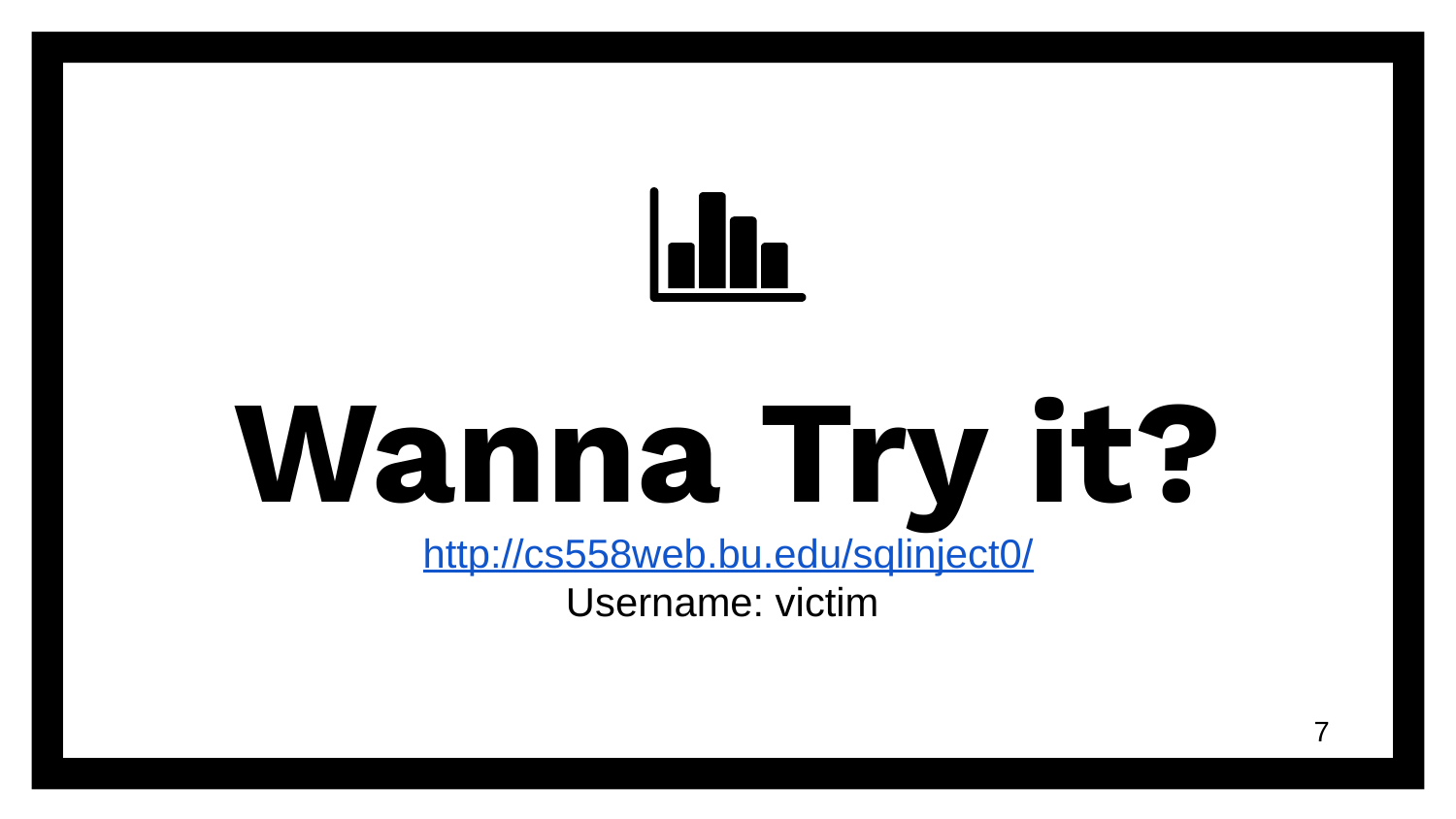

Wanna Try it?
http://cs558web.bu.edu/sqlinject0/
Username: victim
7